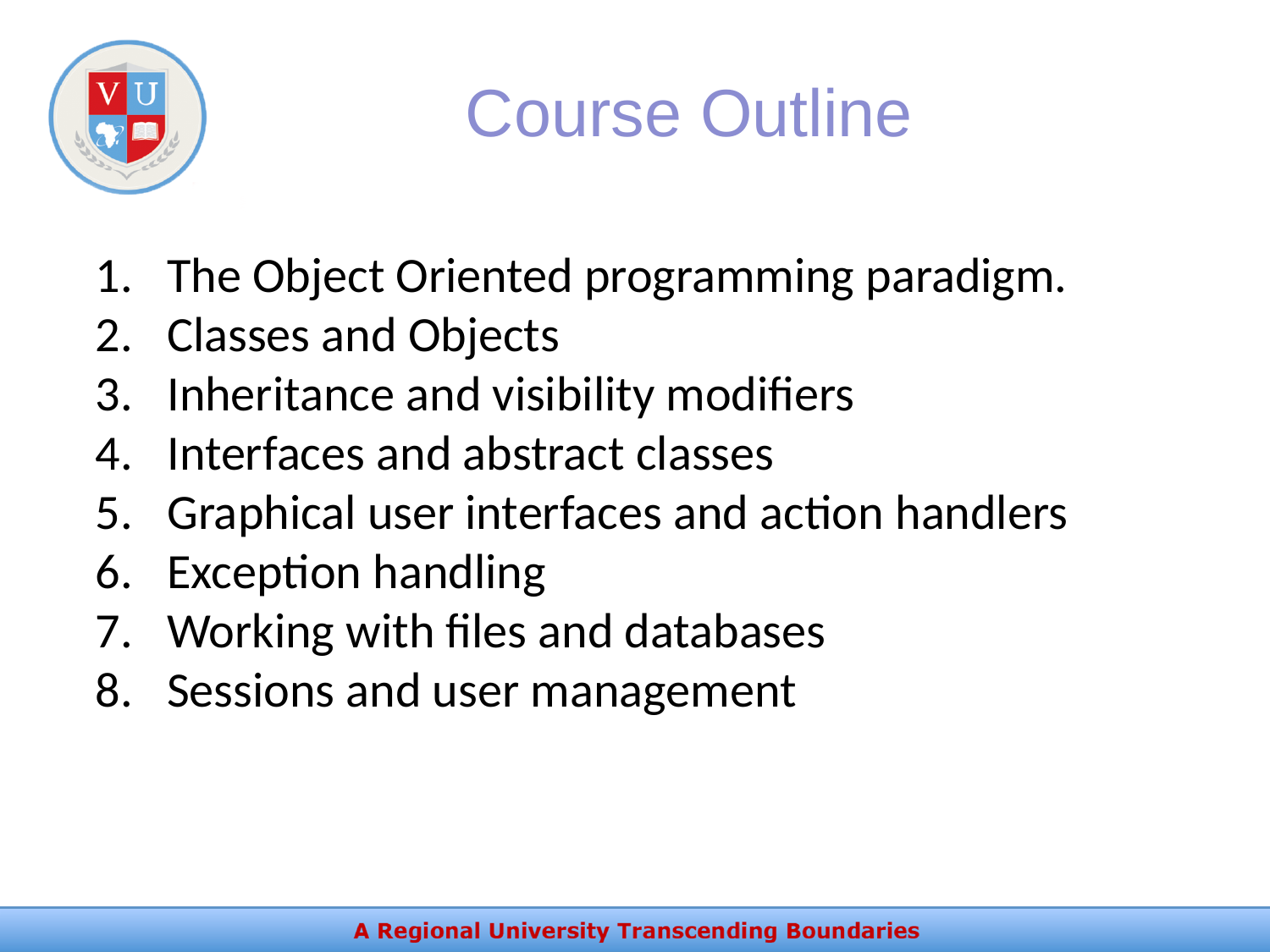

Course Outline
The Object Oriented programming paradigm.
Classes and Objects
Inheritance and visibility modifiers
Interfaces and abstract classes
Graphical user interfaces and action handlers
Exception handling
Working with files and databases
Sessions and user management